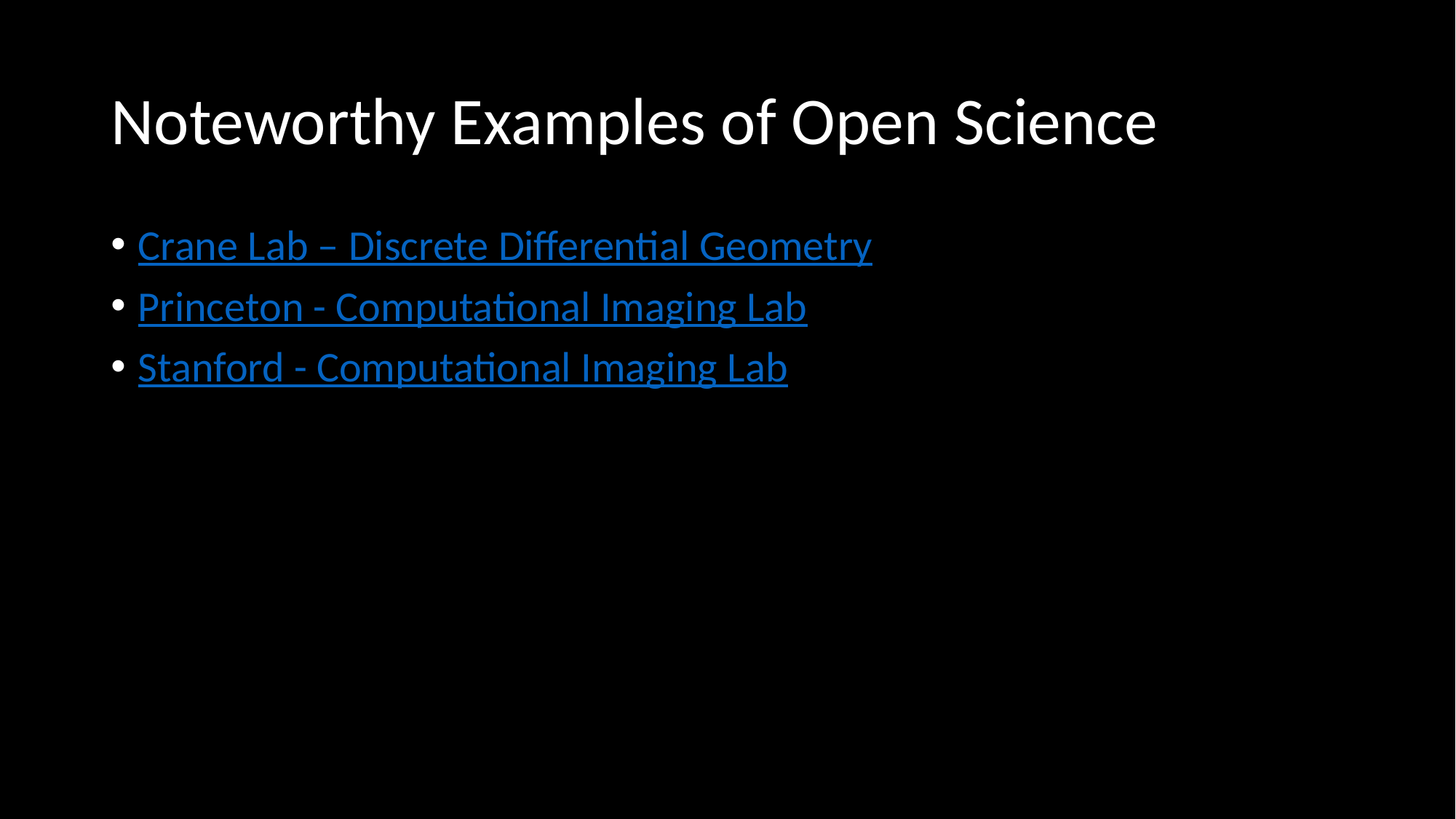

# Noteworthy Examples of Open Science
Crane Lab – Discrete Differential Geometry
Princeton - Computational Imaging Lab
Stanford - Computational Imaging Lab